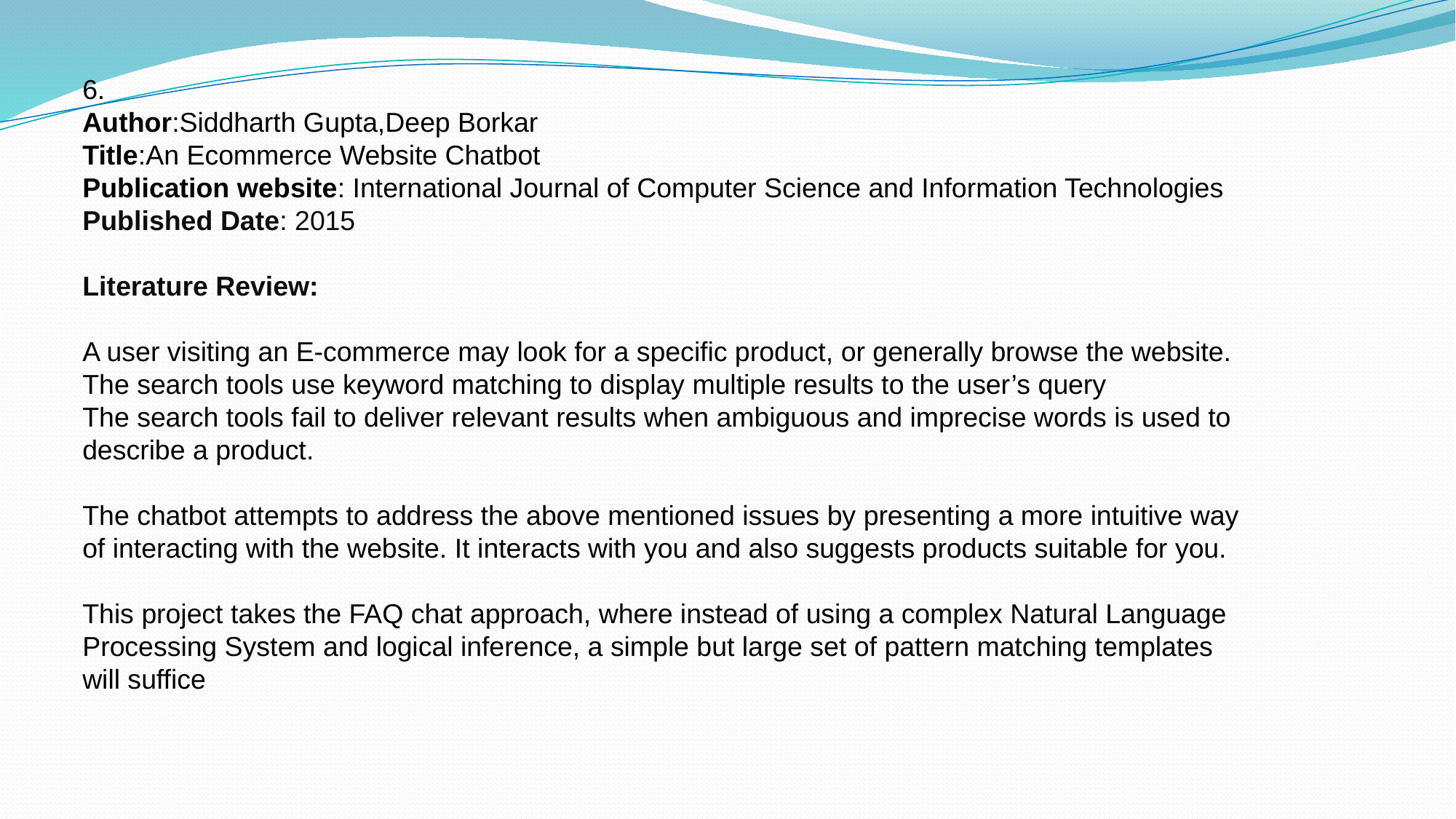

6.
Author:Siddharth Gupta,Deep Borkar
Title:An Ecommerce Website Chatbot
Publication website: International Journal of Computer Science and Information Technologies
Published Date: 2015

Literature Review:

A user visiting an E-commerce may look for a specific product, or generally browse the website. The search tools use keyword matching to display multiple results to the user’s query
The search tools fail to deliver relevant results when ambiguous and imprecise words is used to describe a product.

The chatbot attempts to address the above mentioned issues by presenting a more intuitive way of interacting with the website. It interacts with you and also suggests products suitable for you.

This project takes the FAQ chat approach, where instead of using a complex Natural Language Processing System and logical inference, a simple but large set of pattern matching templates will suffice